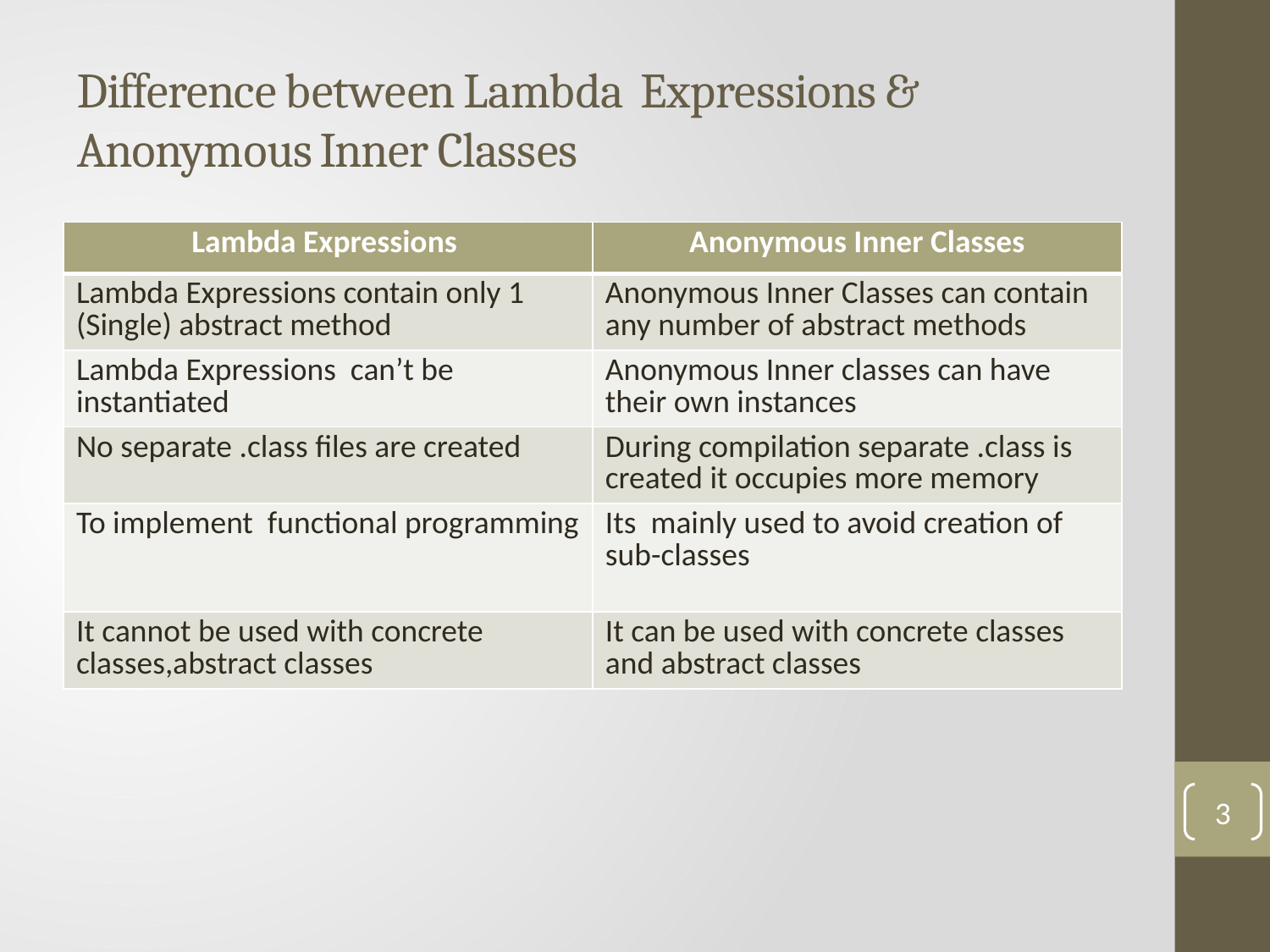

# Difference between Lambda  Expressions & Anonymous Inner Classes
| Lambda Expressions | Anonymous Inner Classes |
| --- | --- |
| Lambda Expressions contain only 1 (Single) abstract method | Anonymous Inner Classes can contain any number of abstract methods |
| Lambda Expressions can’t be instantiated | Anonymous Inner classes can have their own instances |
| No separate .class files are created | During compilation separate .class is created it occupies more memory |
| To implement functional programming | Its mainly used to avoid creation of sub-classes |
| It cannot be used with concrete classes,abstract classes | It can be used with concrete classes and abstract classes |
3